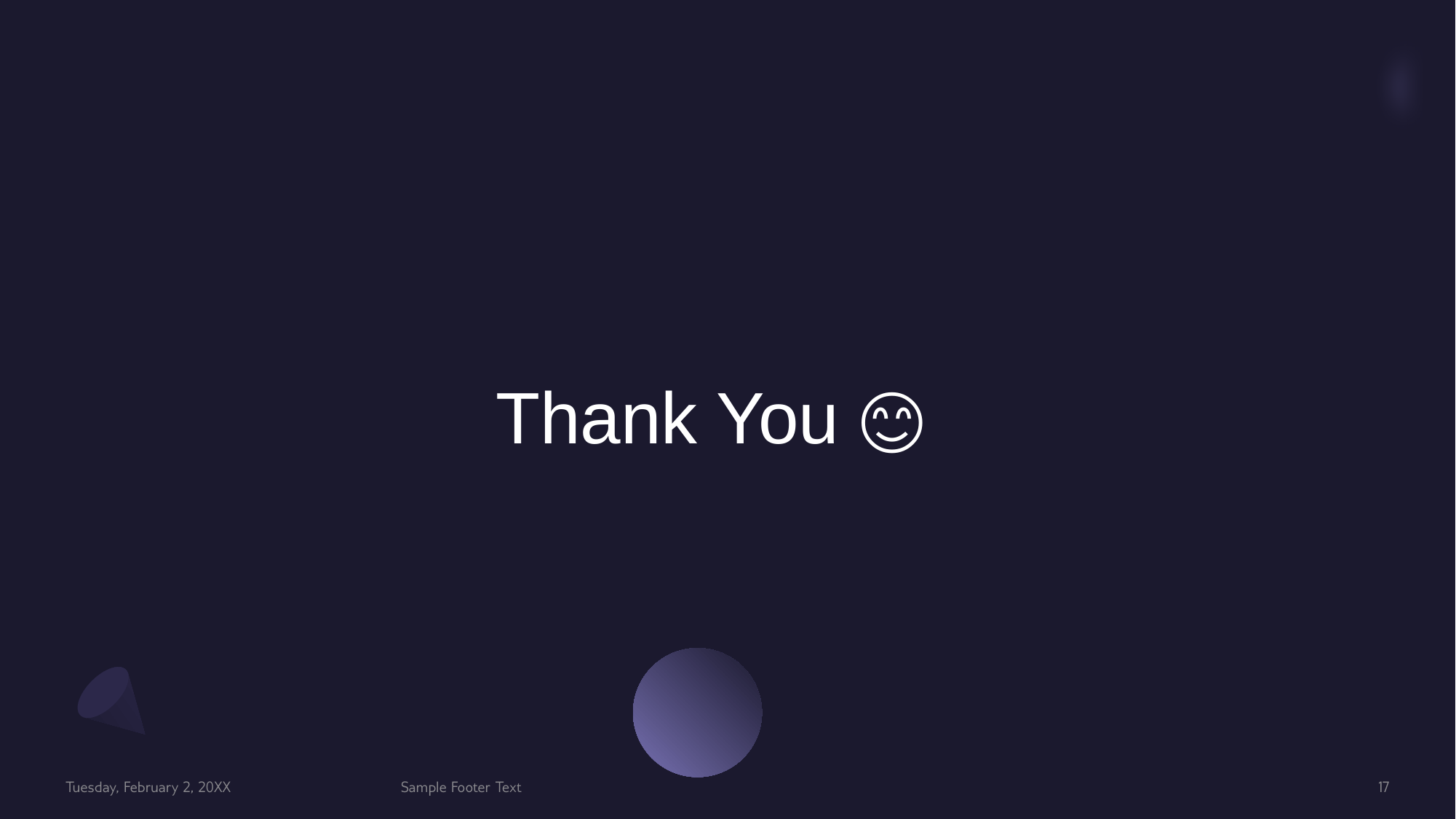

# Thank You 😊
Tuesday, February 2, 20XX
Sample Footer Text
17